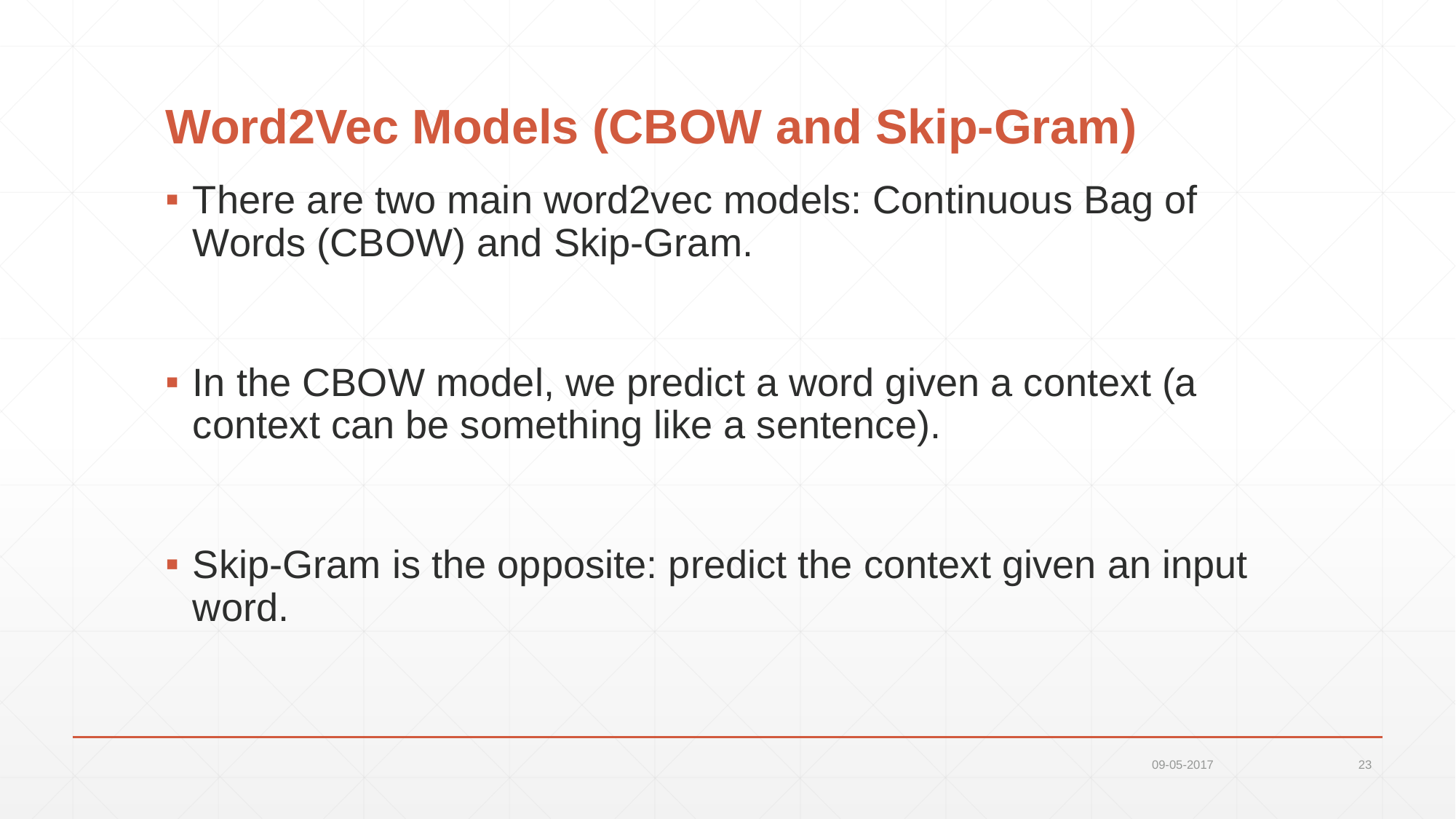

# Word2Vec Models (CBOW and Skip-Gram)
There are two main word2vec models: Continuous Bag of Words (CBOW) and Skip-Gram.

In the CBOW model, we predict a word given a context (a context can be something like a sentence).

Skip-Gram is the opposite: predict the context given an input word.

09-05-2017
23